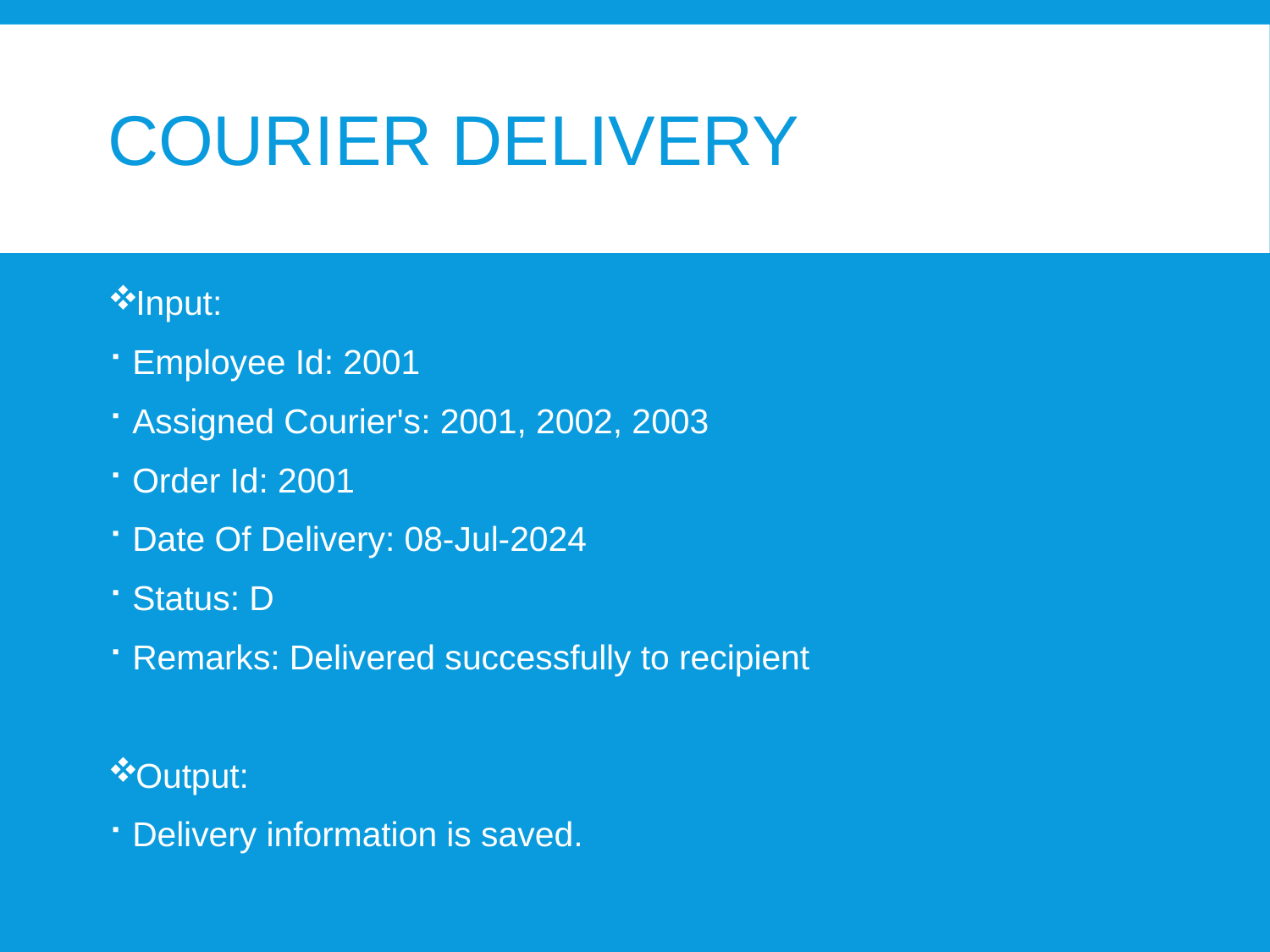

# Courier Delivery
Input:
Employee Id: 2001
Assigned Courier's: 2001, 2002, 2003
Order Id: 2001
Date Of Delivery: 08-Jul-2024
Status: D
Remarks: Delivered successfully to recipient

Output:
Delivery information is saved.